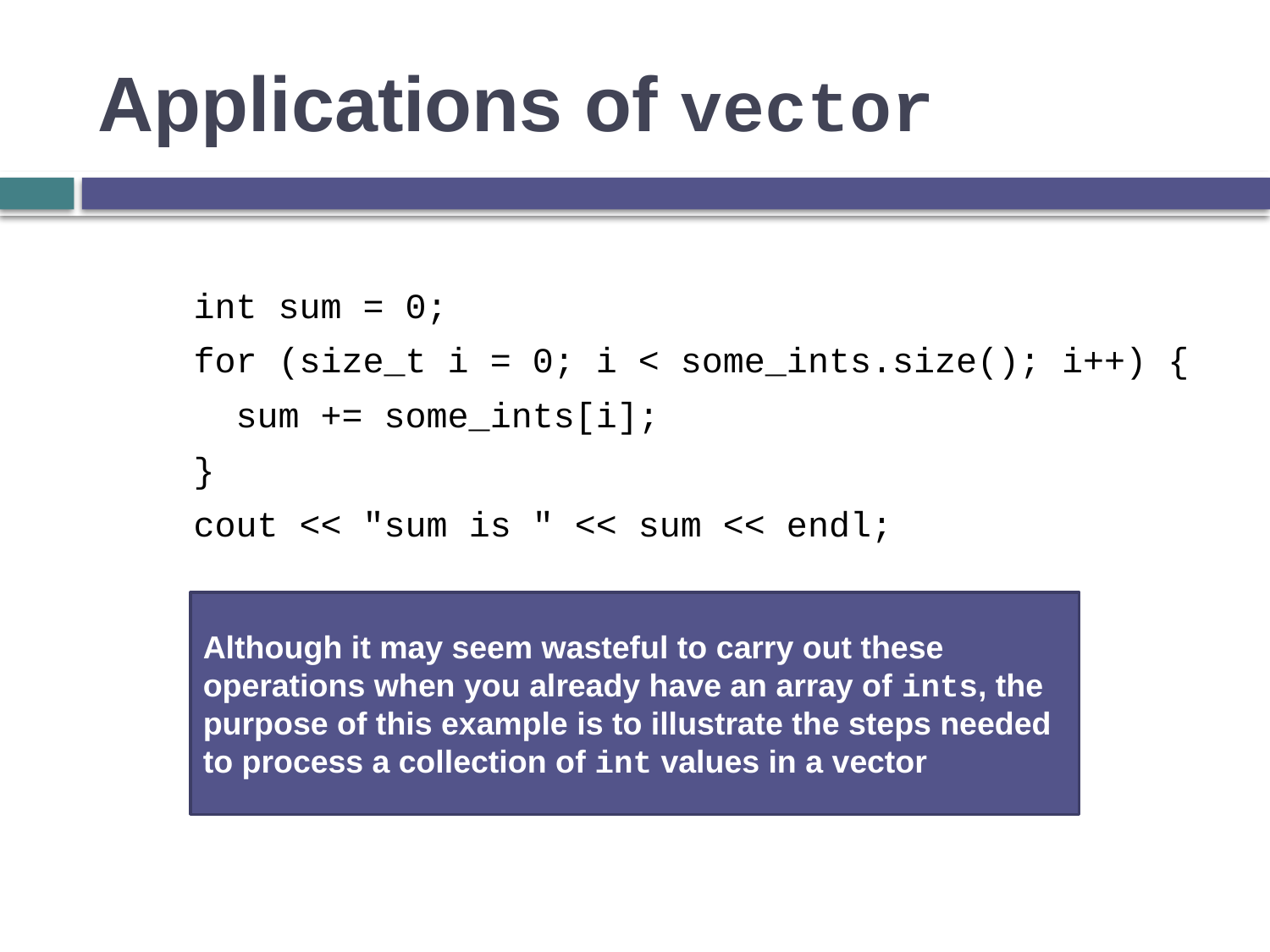

# Applications of vector

int sum = 0;
for (size_t i = 0; i < some_ints.size(); i++) {
  sum += some_ints[i];
}
cout << "sum is " << sum << endl;
Although it may seem wasteful to carry out these operations when you already have an array of ints, the purpose of this example is to illustrate the steps needed to process a collection of int values in a vector